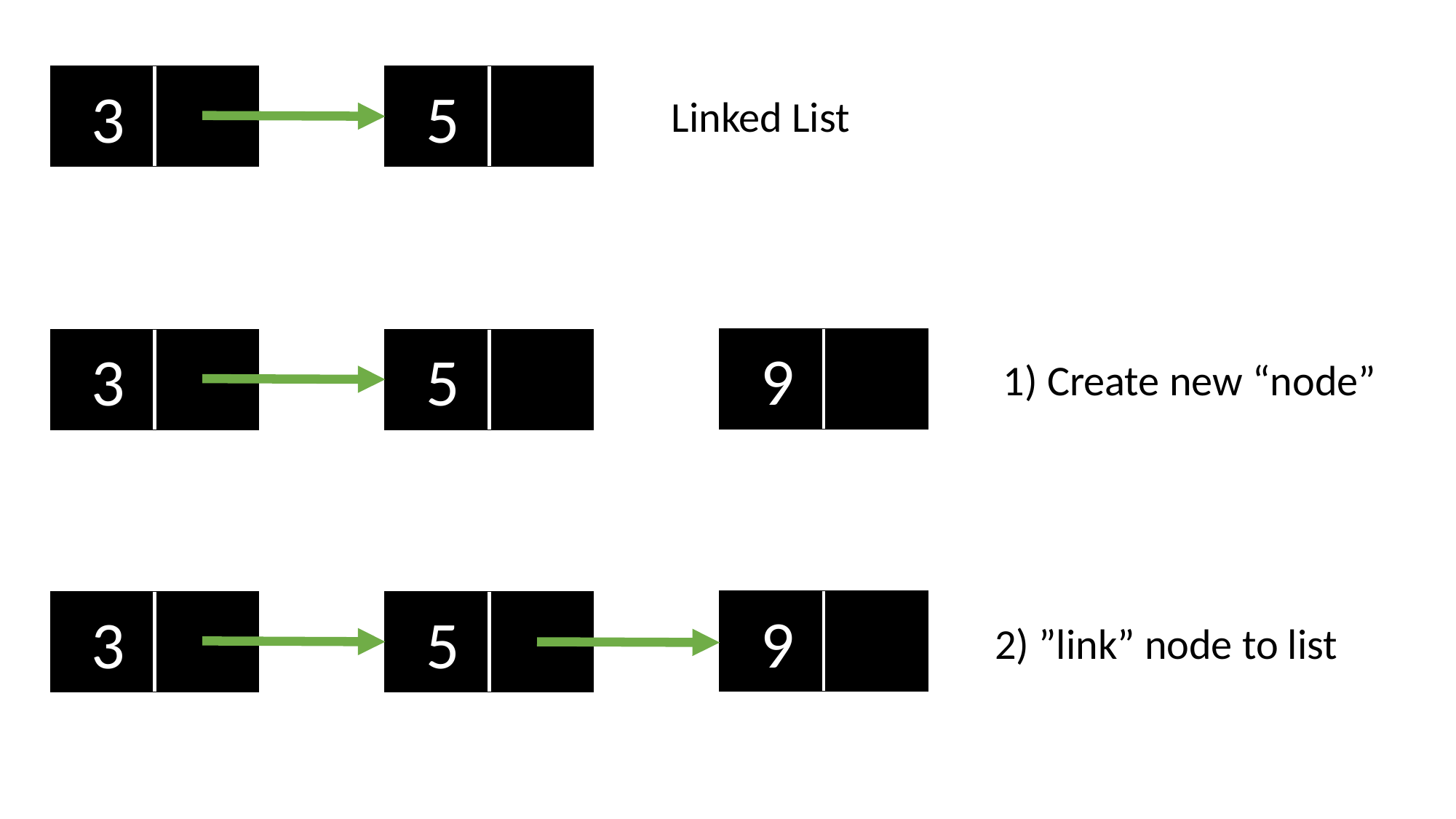

3
  5
Linked List
  9
  3
  5
1) Create new “node”
  9
  3
  5
2) ”link” node to list